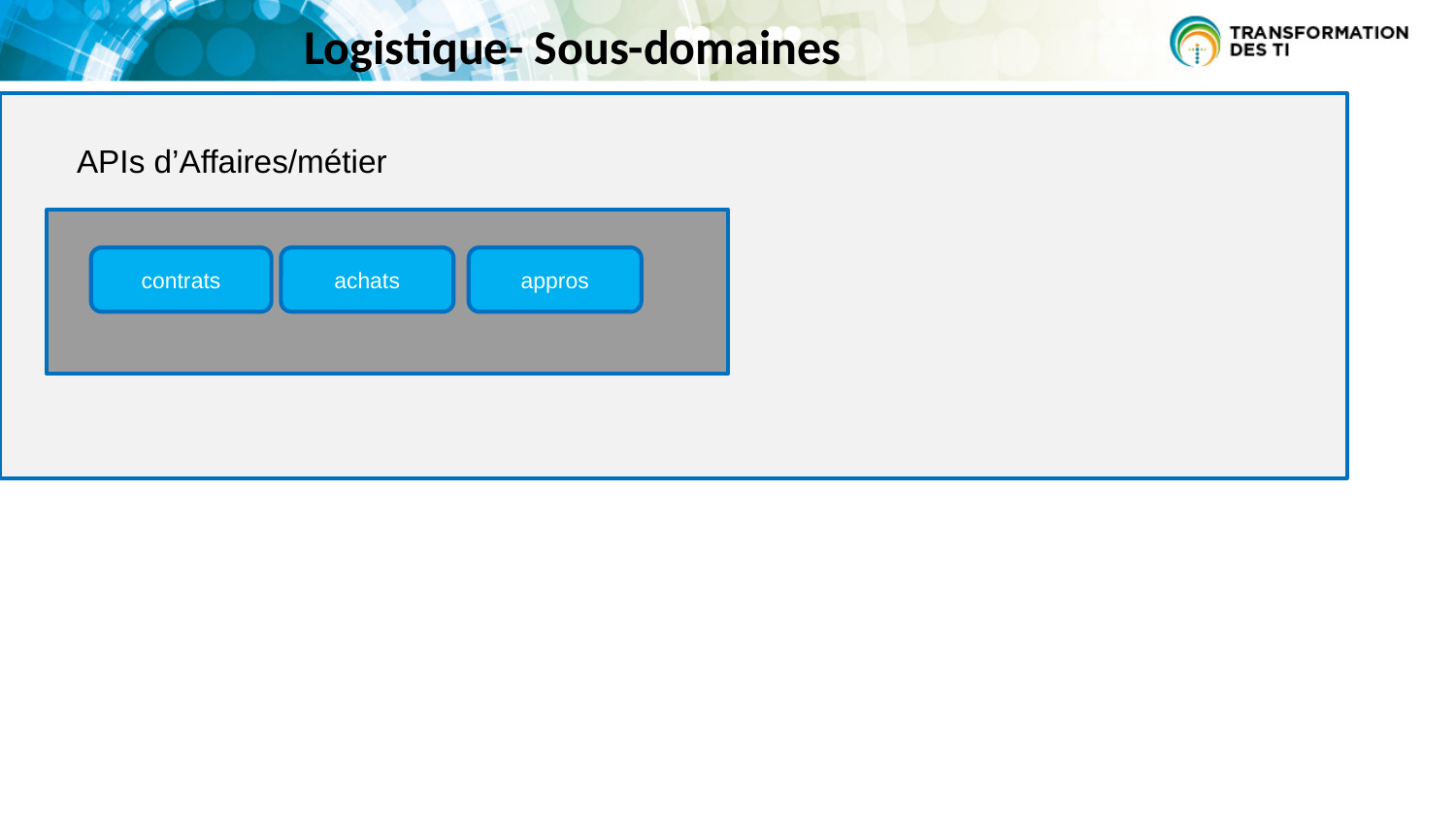

Logistique- Sous-domaines

APIs d’Affaires/métier

contrats
achats
appros